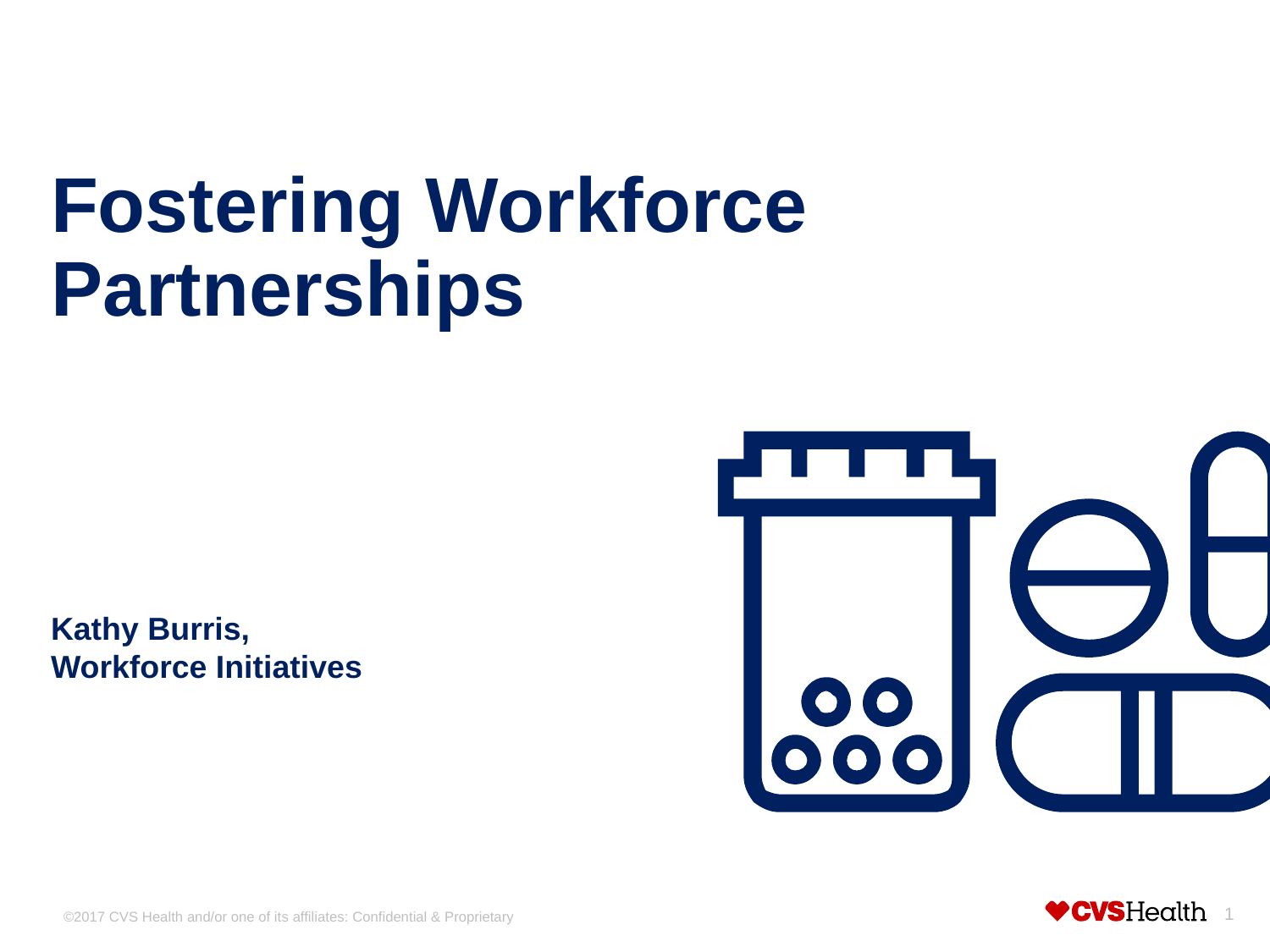

# Fostering Workforce Partnerships

Kathy Burris,
Workforce Initiatives
©2017 CVS Health and/or one of its affiliates: Confidential & Proprietary
1